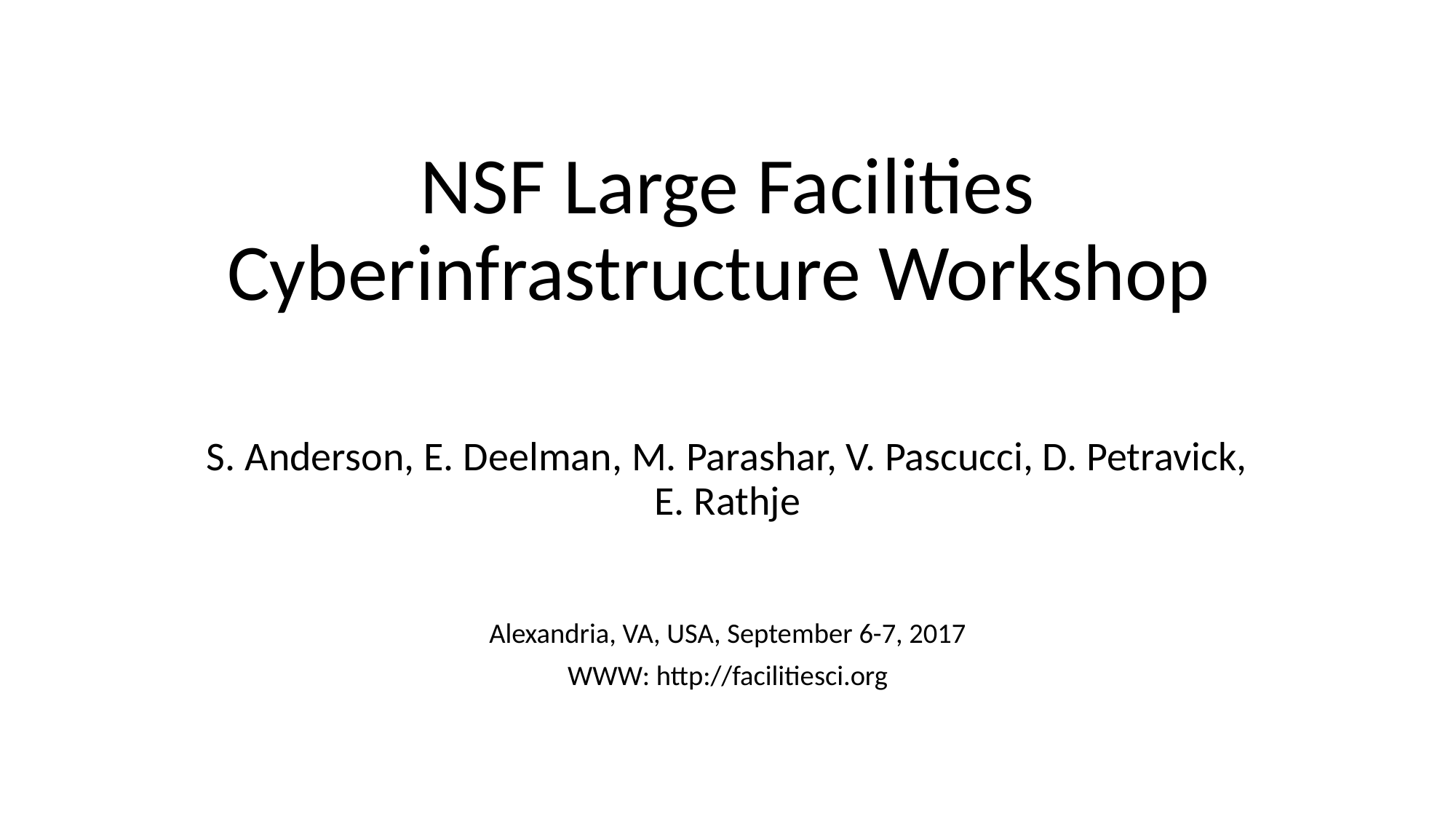

# NSF Large Facilities Cyberinfrastructure Workshop
S. Anderson, E. Deelman, M. Parashar, V. Pascucci, D. Petravick, E. Rathje

Alexandria, VA, USA, September 6-7, 2017
WWW: http://facilitiesci.org